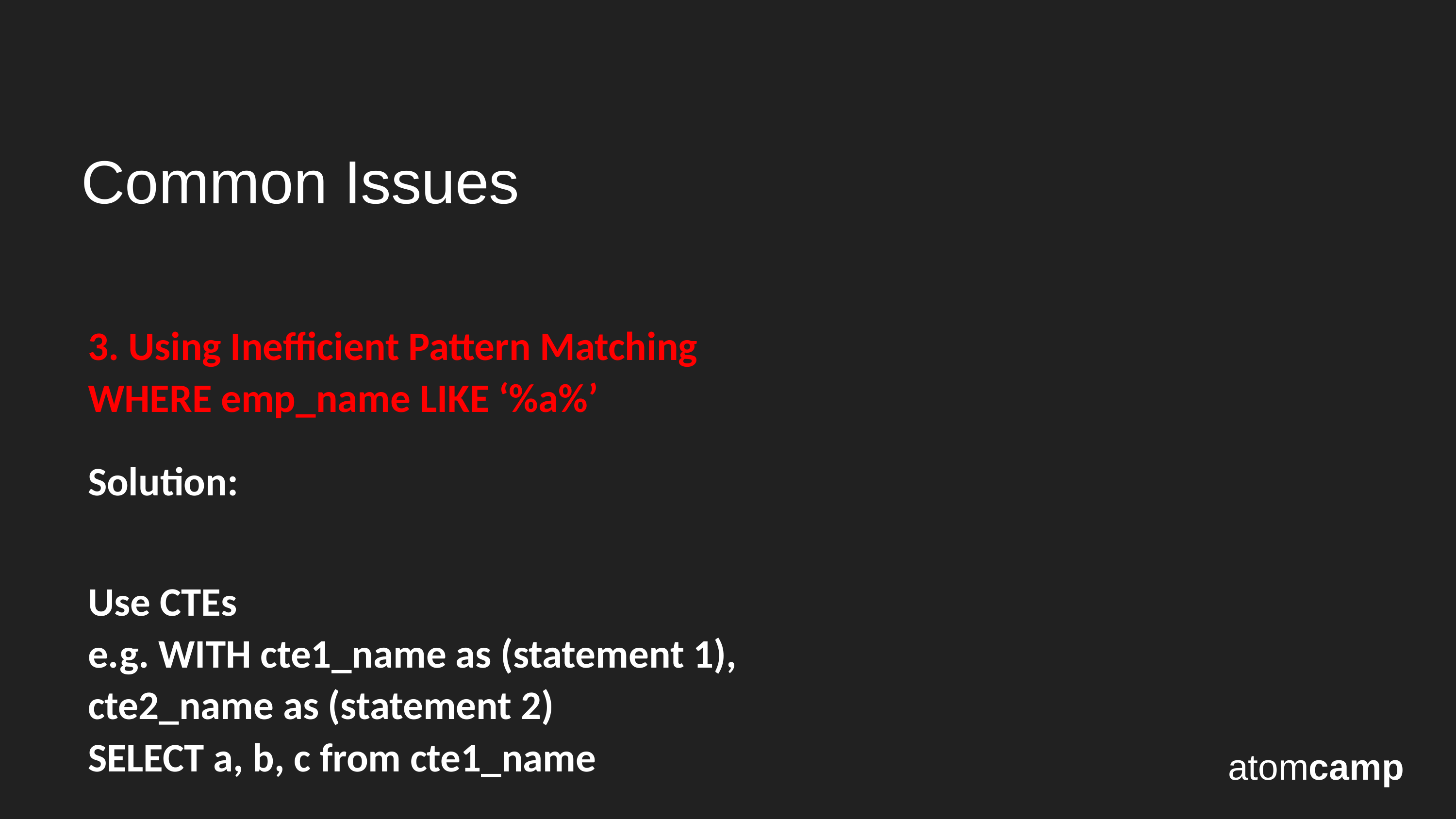

Common Issues
3. Using Inefficient Pattern Matching
WHERE emp_name LIKE ‘%a%’
Solution:

Use CTEs
e.g. WITH cte1_name as (statement 1),
cte2_name as (statement 2)
SELECT a, b, c from cte1_name
atomcamp